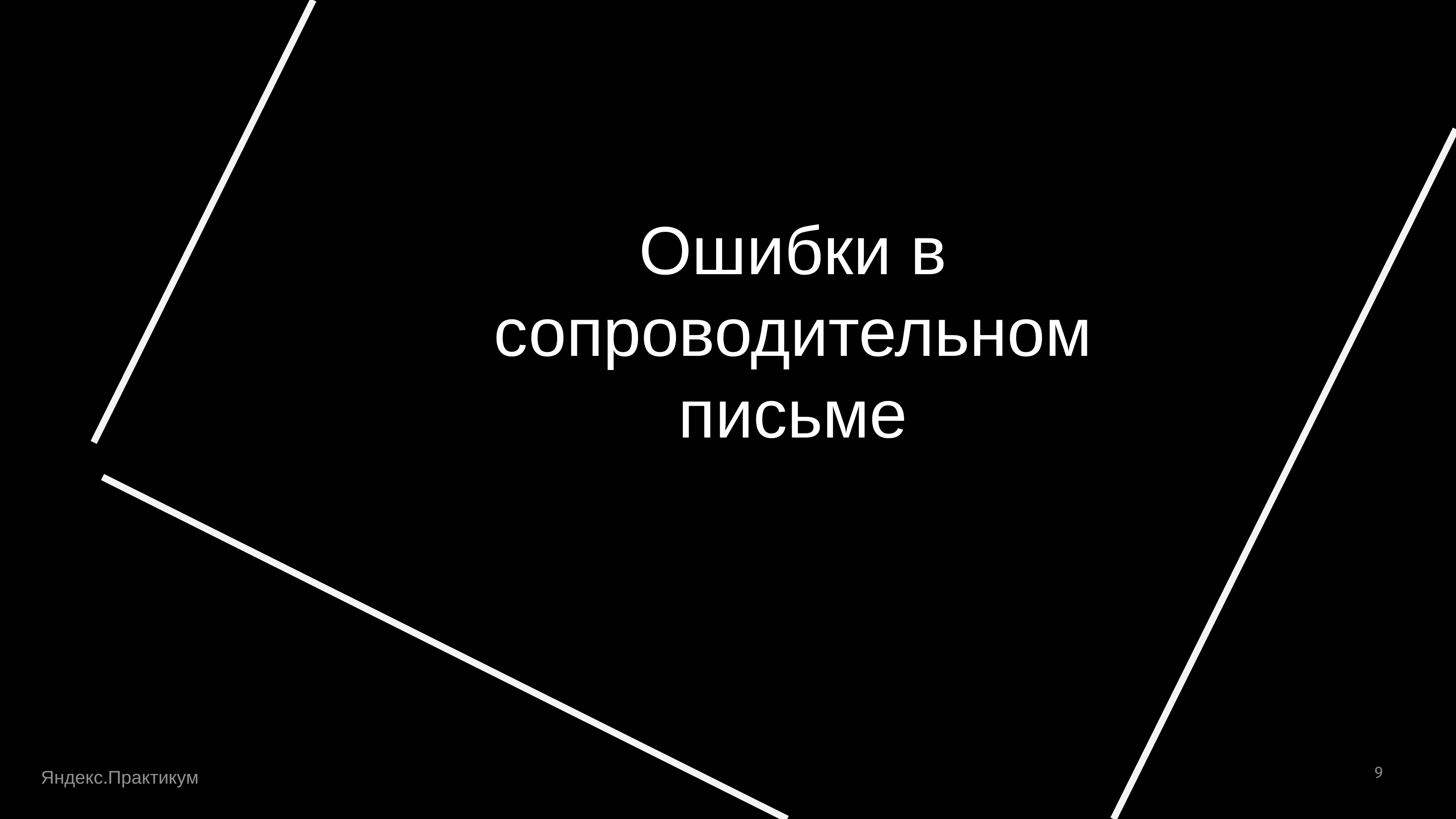

# Ошибки в сопроводительном письме
Яндекс.Практикум
9